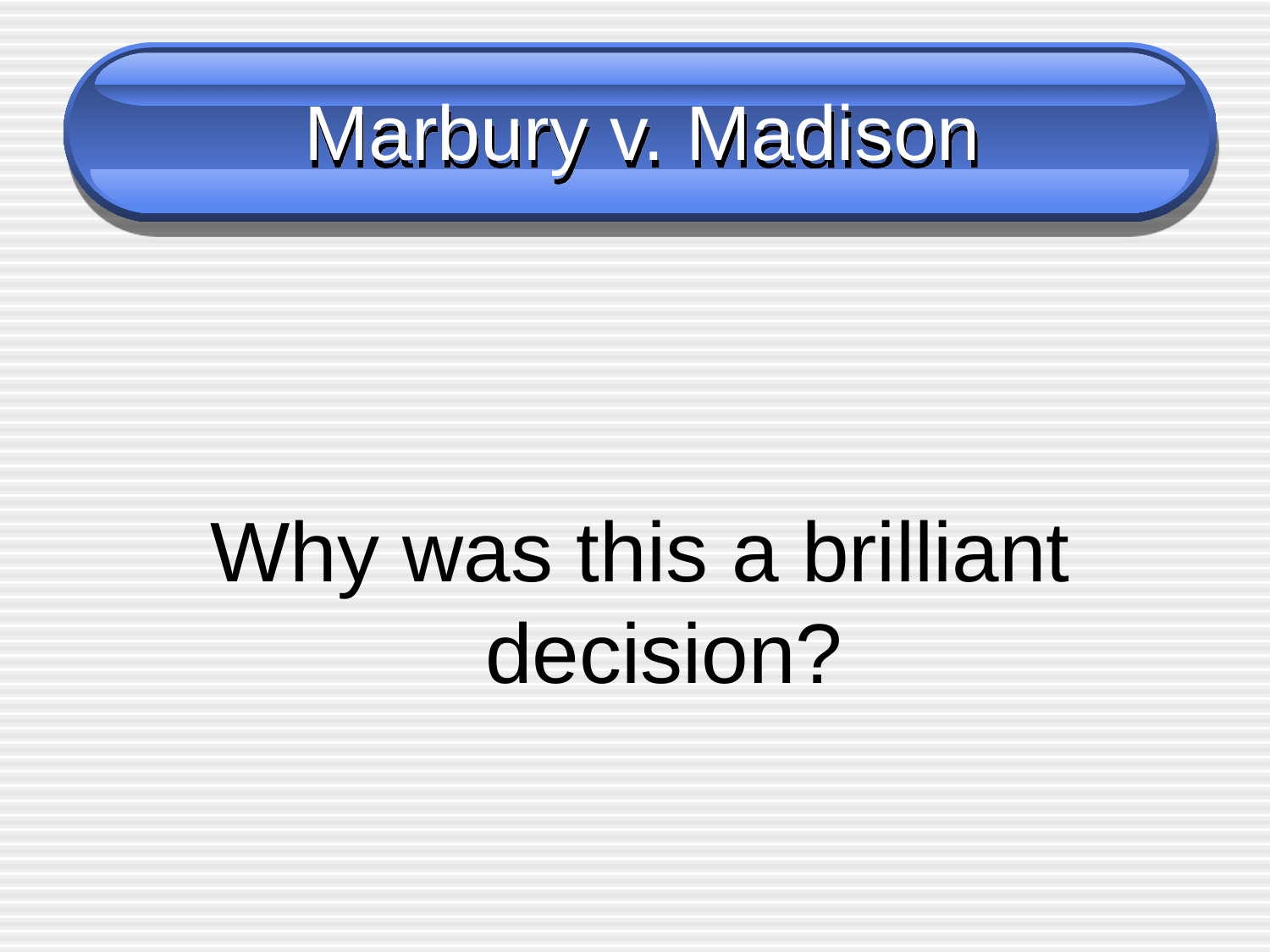

# Marbury v. Madison

Why was this a brilliant decision?